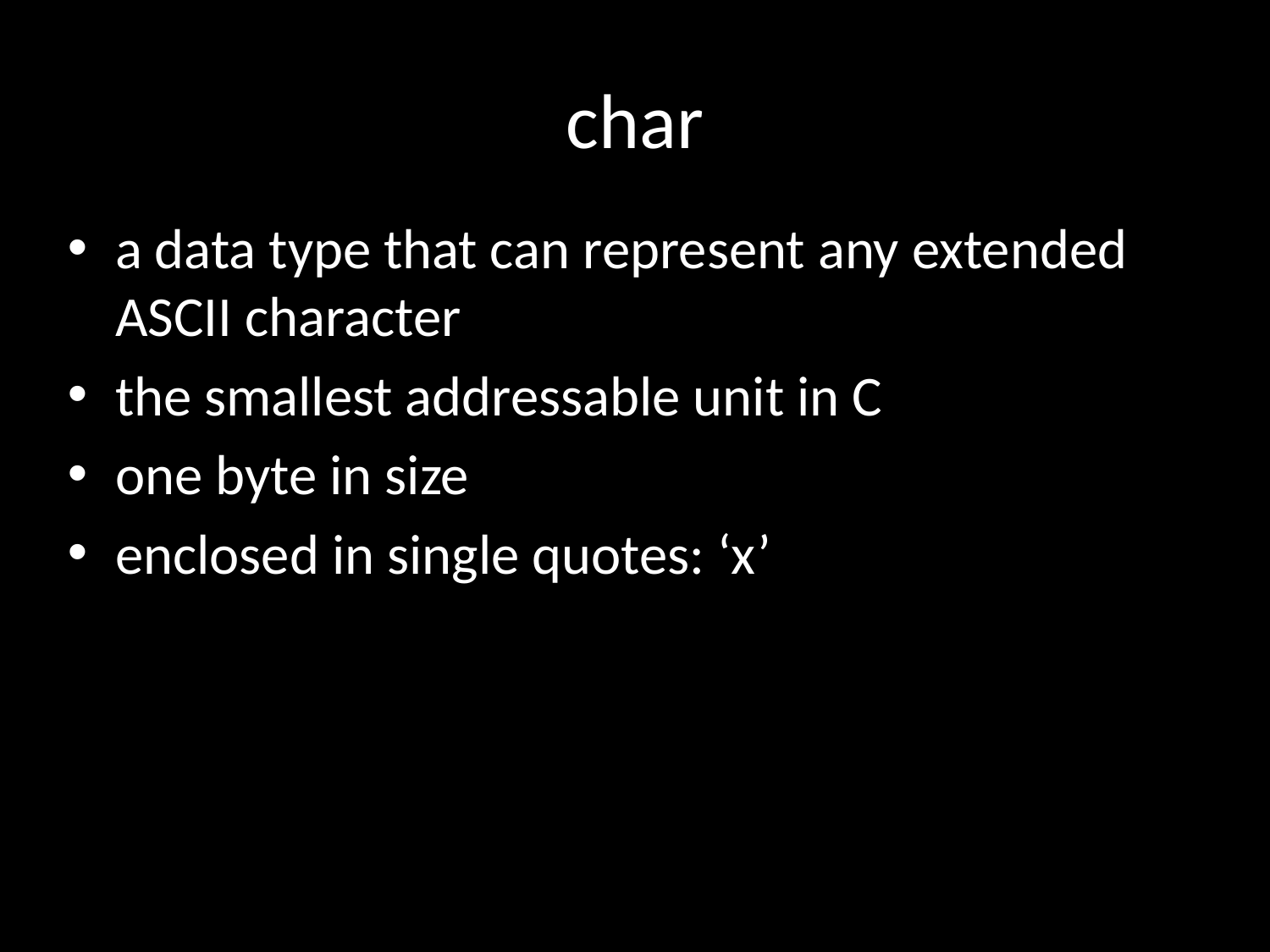

# char
a data type that can represent any extended ASCII character
the smallest addressable unit in C
one byte in size
enclosed in single quotes: ‘x’